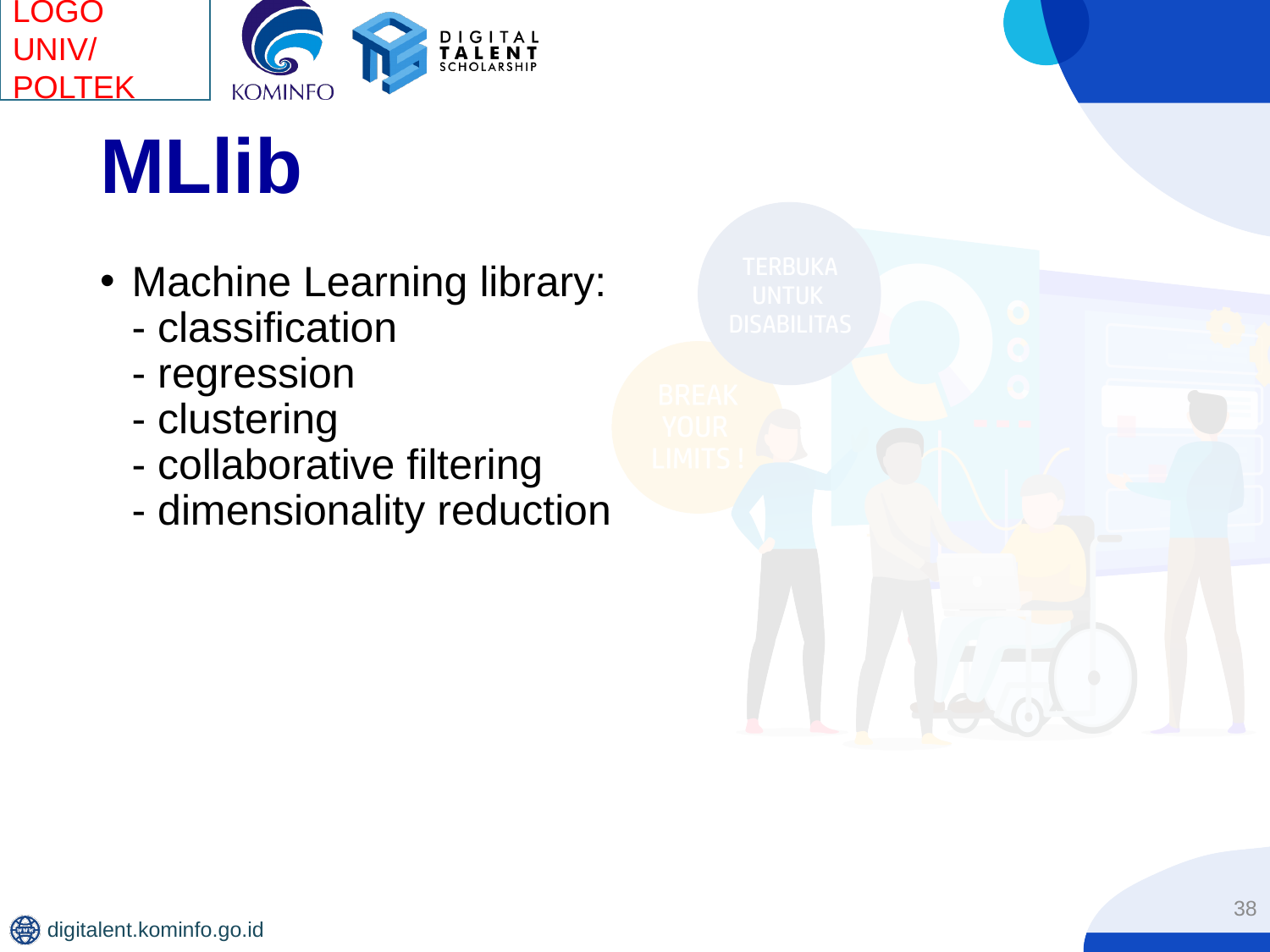

# MLlib
Machine Learning library:
- classification
- regression
- clustering
- collaborative filtering
- dimensionality reduction
38